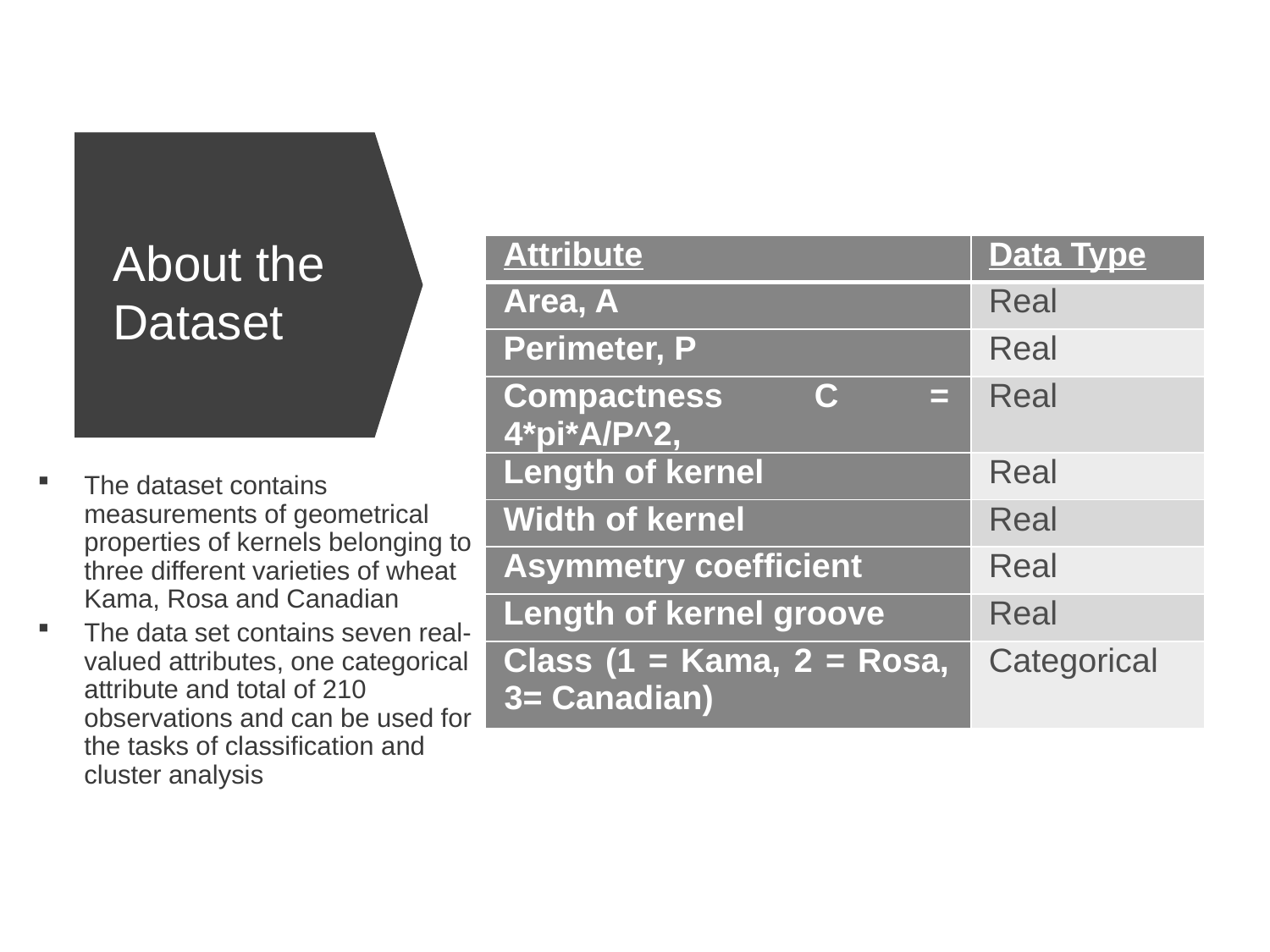

# About the Dataset
| Attribute | Data Type |
| --- | --- |
| Area, A | Real |
| Perimeter, P | Real |
| Compactness C = 4\*pi\*A/P^2, | Real |
| Length of kernel | Real |
| Width of kernel | Real |
| Asymmetry coefficient | Real |
| Length of kernel groove | Real |
| Class (1 = Kama, 2 = Rosa, 3= Canadian) | Categorical |
The dataset contains measurements of geometrical properties of kernels belonging to three different varieties of wheat Kama, Rosa and Canadian
The data set contains seven real-valued attributes, one categorical attribute and total of 210 observations and can be used for the tasks of classification and cluster analysis